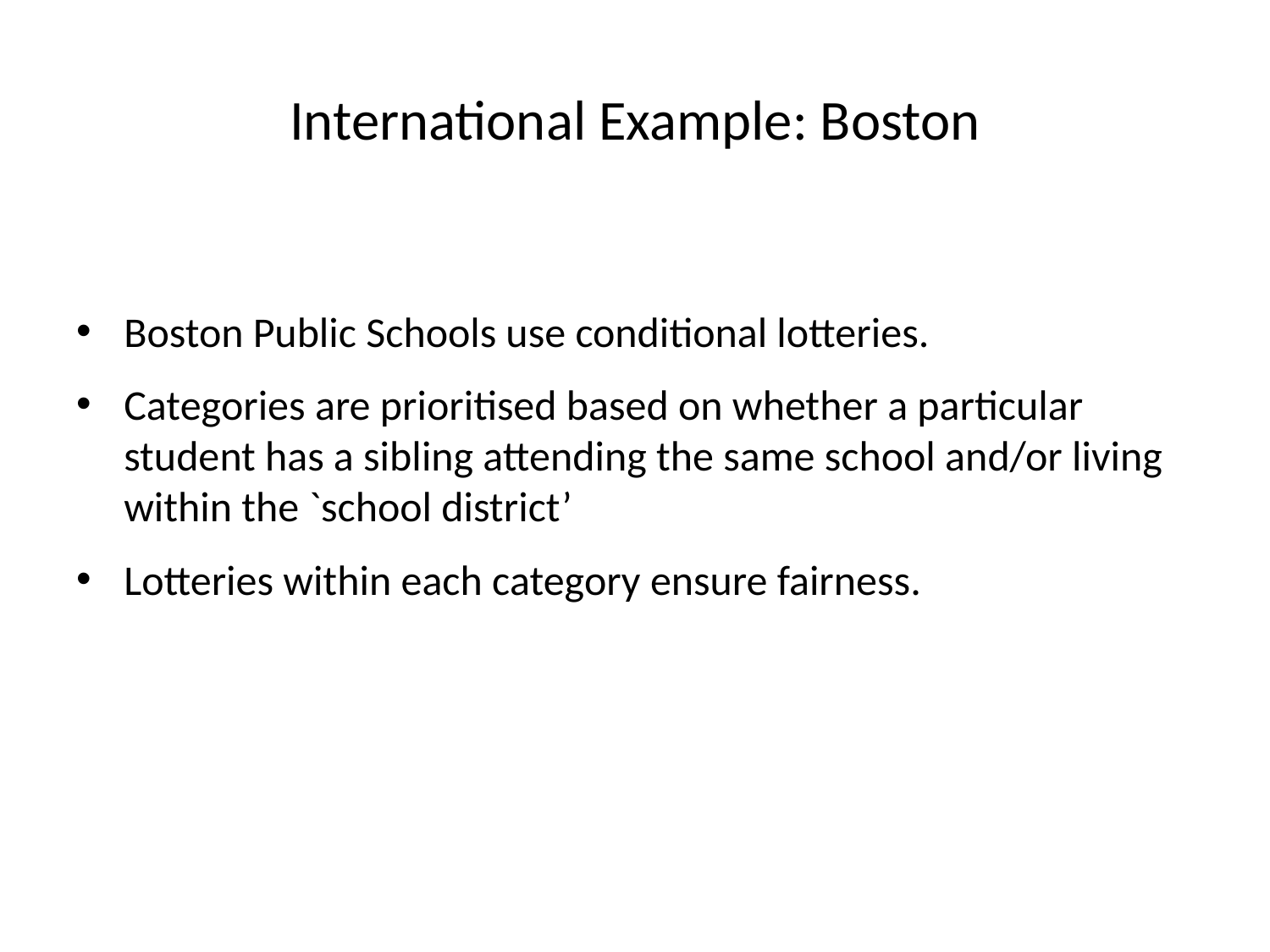

# International Example: Boston

Boston Public Schools use conditional lotteries.
Categories are prioritised based on whether a particular student has a sibling attending the same school and/or living within the `school district’
Lotteries within each category ensure fairness.